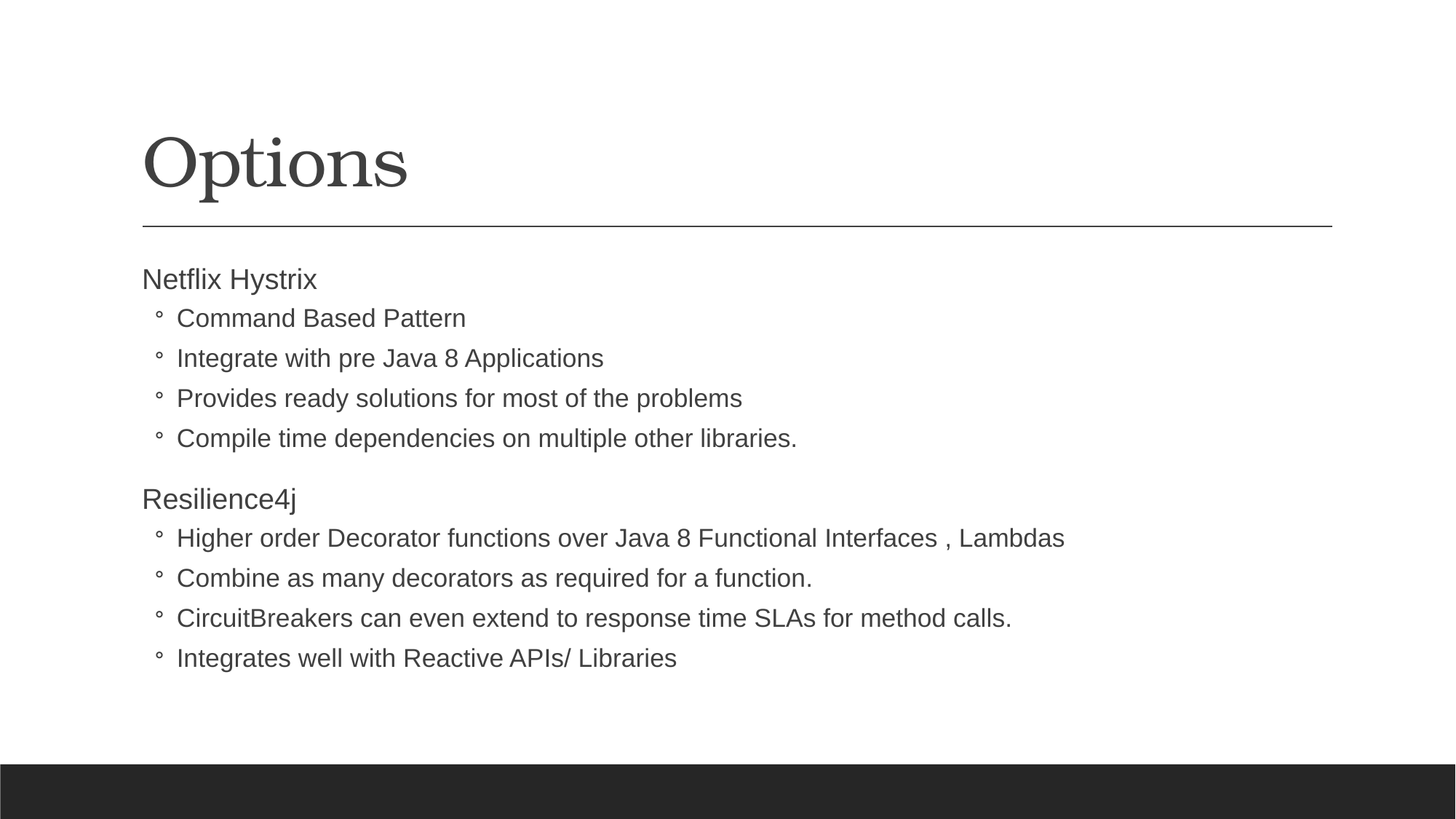

# Options
Netflix Hystrix
Command Based Pattern
Integrate with pre Java 8 Applications
Provides ready solutions for most of the problems
Compile time dependencies on multiple other libraries.
Resilience4j
Higher order Decorator functions over Java 8 Functional Interfaces , Lambdas
Combine as many decorators as required for a function.
CircuitBreakers can even extend to response time SLAs for method calls.
Integrates well with Reactive APIs/ Libraries